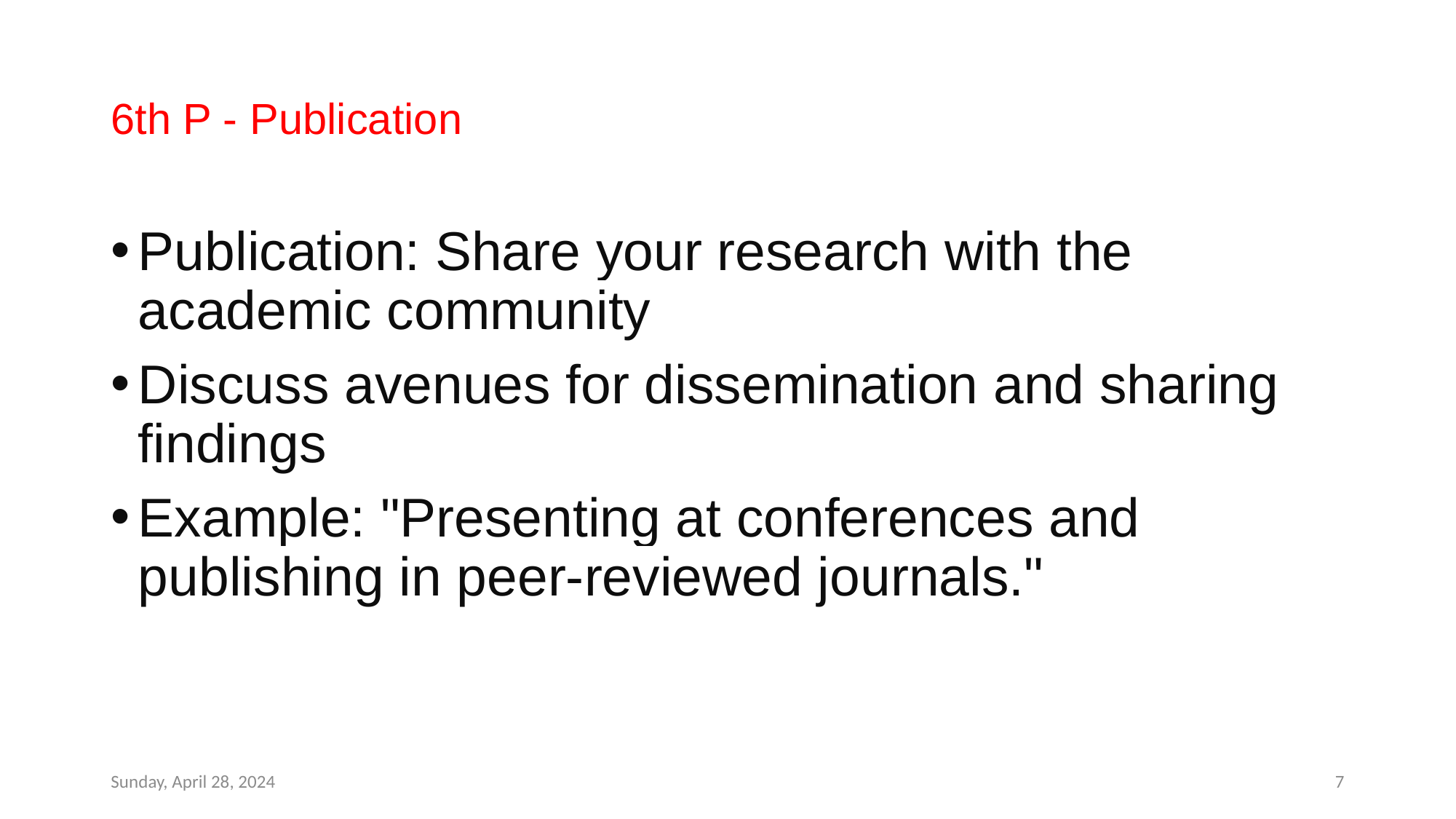

# 6th P - Publication
Publication: Share your research with the academic community
Discuss avenues for dissemination and sharing findings
Example: "Presenting at conferences and publishing in peer-reviewed journals."

Sunday, April 28, 2024
7